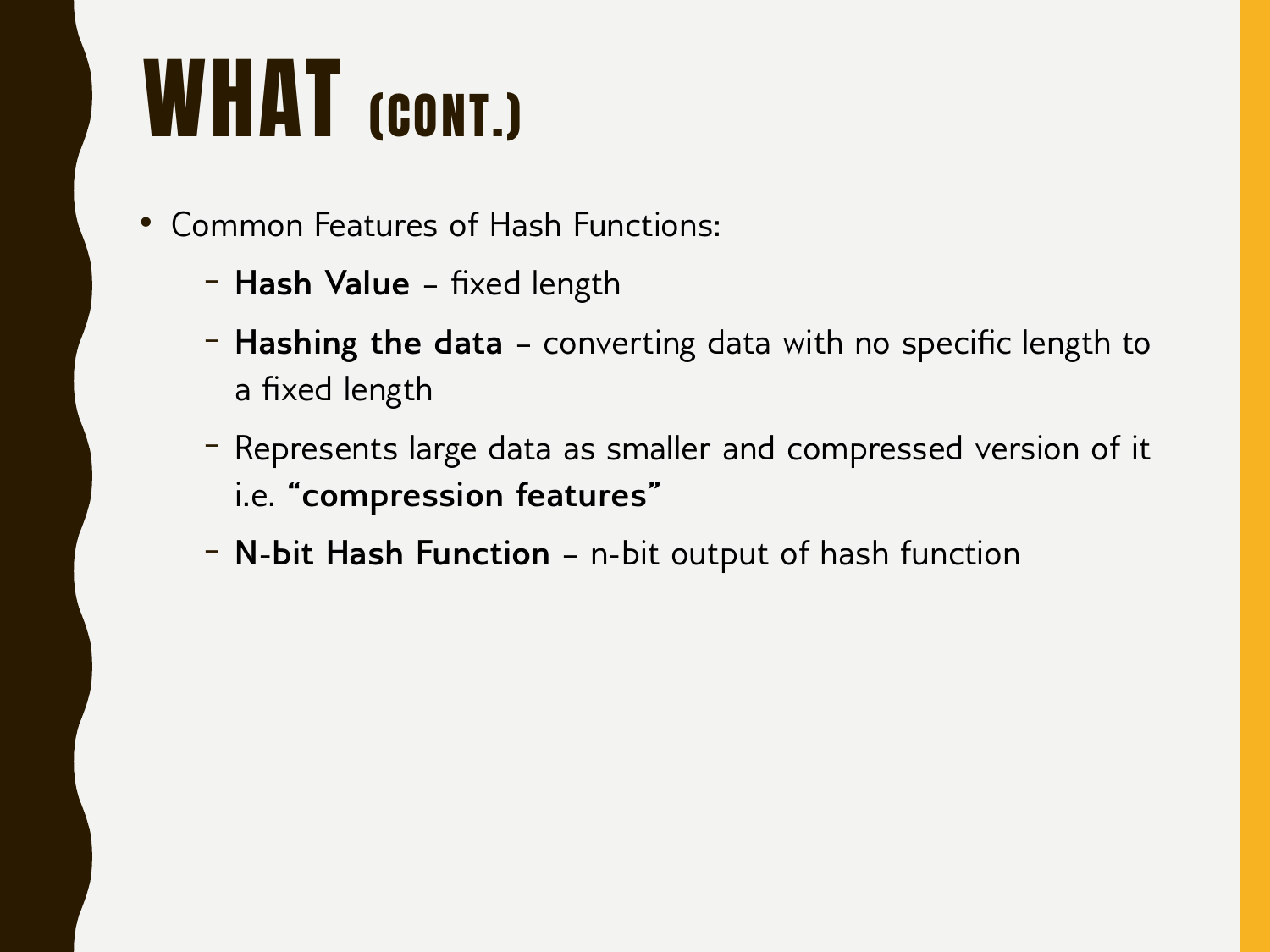

# What (cont.)
Common Features of Hash Functions:
Hash Value – fixed length
Hashing the data – converting data with no specific length to a fixed length
Represents large data as smaller and compressed version of it i.e. “compression features”
N-bit Hash Function – n-bit output of hash function